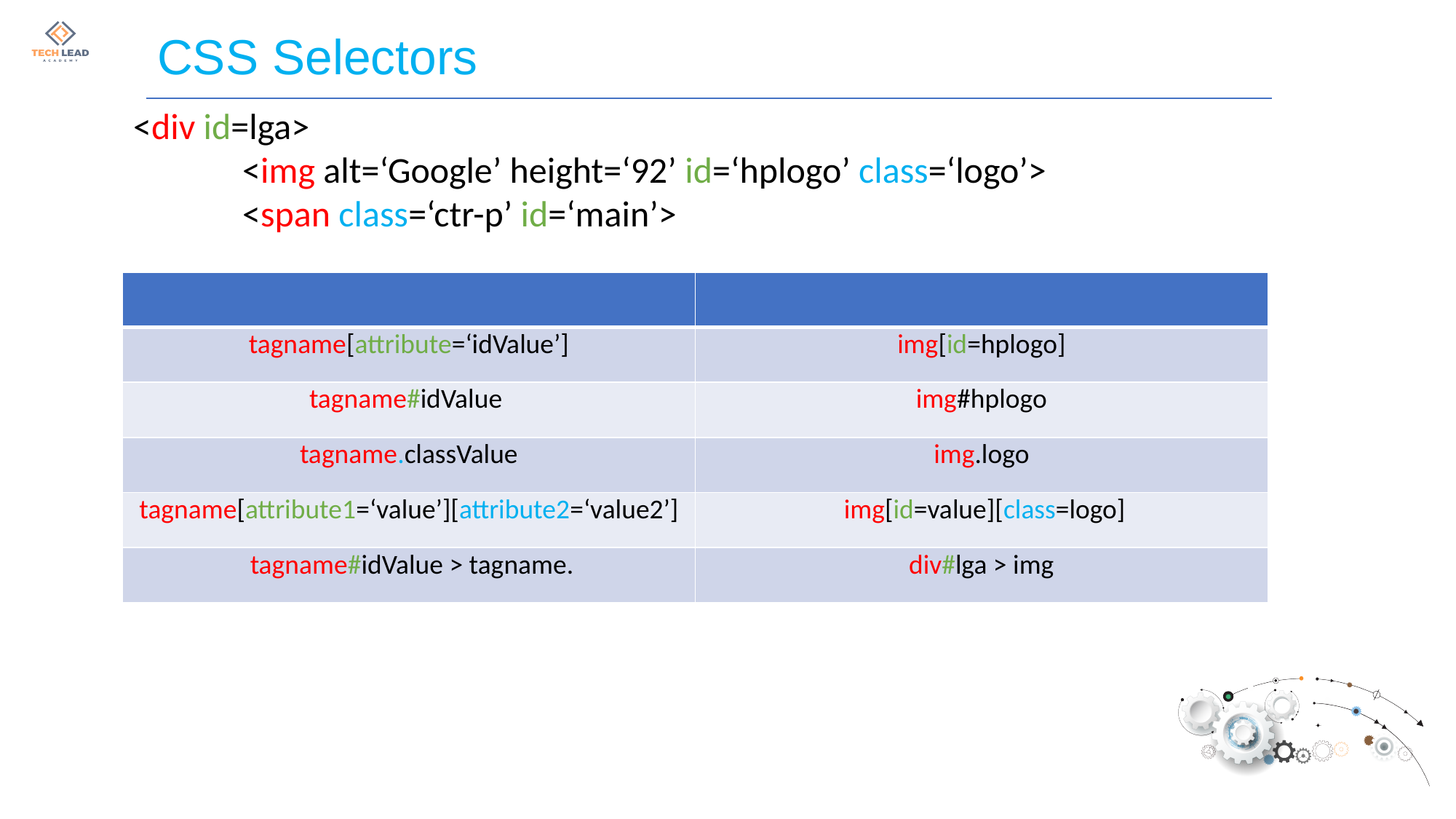

# CSS Selectors
<div id=lga>
	<img alt=‘Google’ height=‘92’ id=‘hplogo’ class=‘logo’>
	<span class=‘ctr-p’ id=‘main’>

|  |  |
| --- | --- |
| tagname[attribute=‘idValue’] | img[id=hplogo] |
| tagname#idValue | img#hplogo |
| tagname.classValue | img.logo |
| tagname[attribute1=‘value’][attribute2=‘value2’] | img[id=value][class=logo] |
| tagname#idValue > tagname. | div#lga > img |